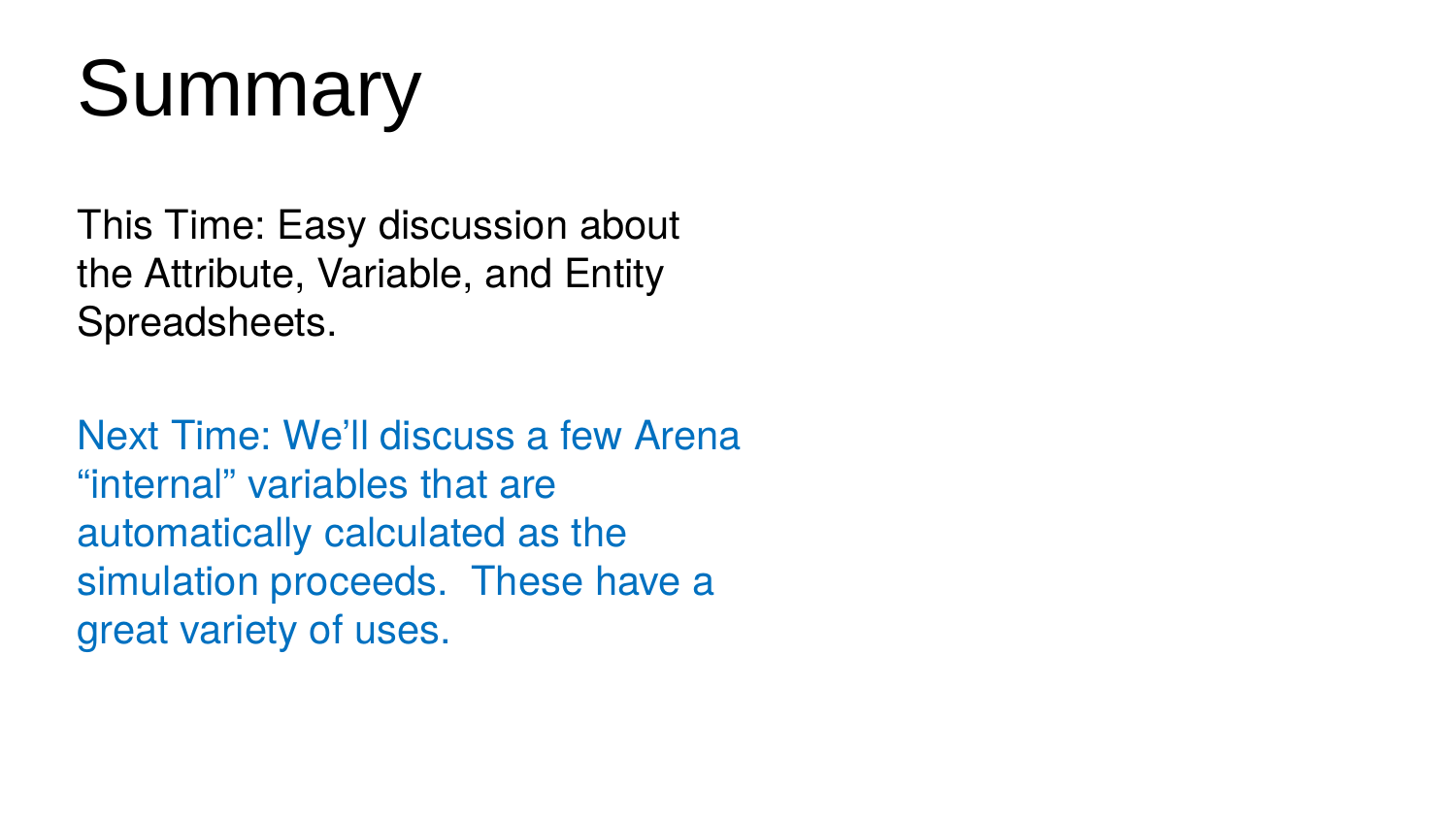

Summary

This Time: Easy discussion about the Attribute, Variable, and Entity Spreadsheets.

Next Time: We’ll discuss a few Arena “internal” variables that are automatically calculated as the simulation proceeds.  These have a great variety of uses.